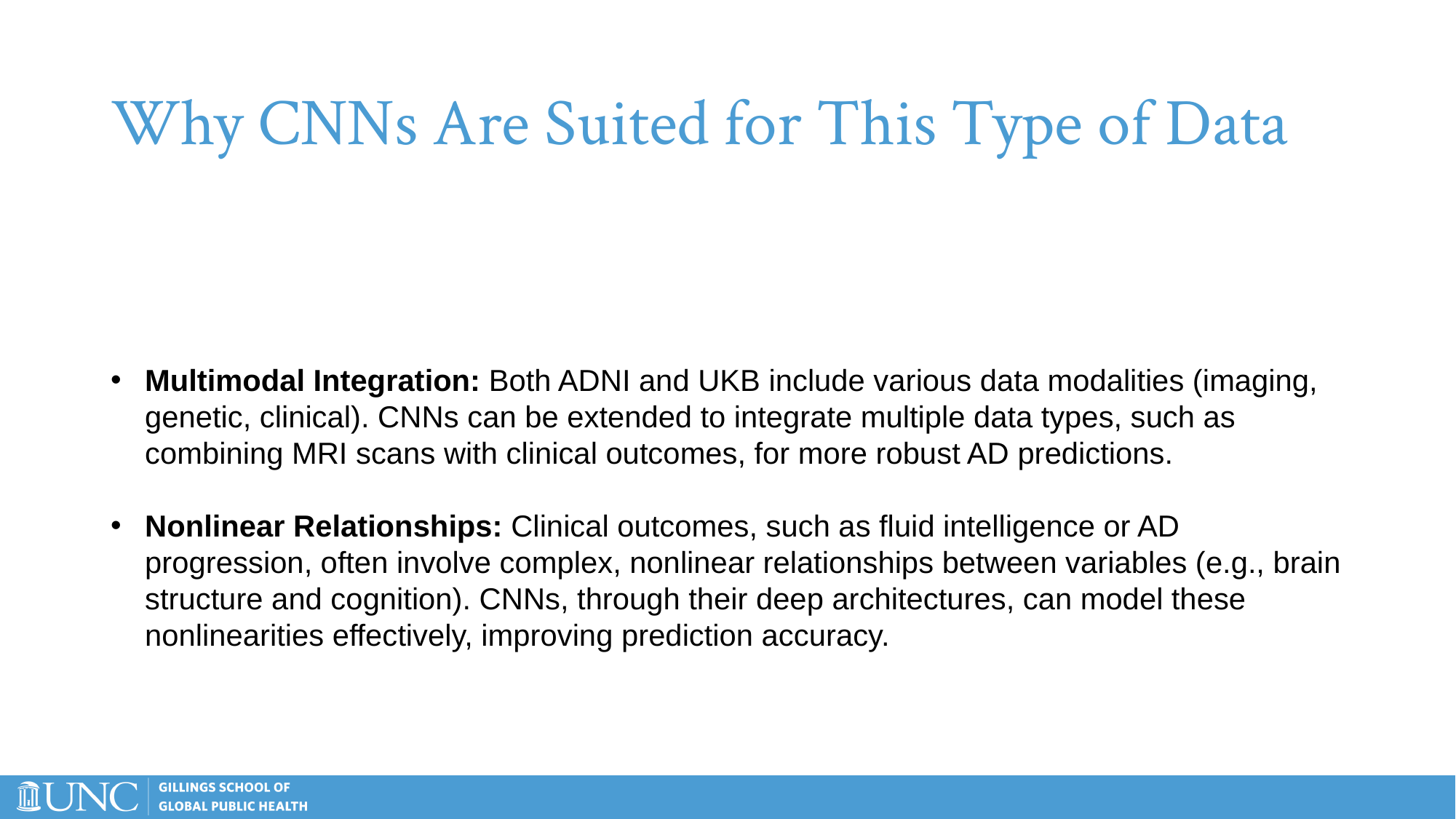

# Why CNNs Are Suited for This Type of Data
Multimodal Integration: Both ADNI and UKB include various data modalities (imaging, genetic, clinical). CNNs can be extended to integrate multiple data types, such as combining MRI scans with clinical outcomes, for more robust AD predictions.

Nonlinear Relationships: Clinical outcomes, such as fluid intelligence or AD progression, often involve complex, nonlinear relationships between variables (e.g., brain structure and cognition). CNNs, through their deep architectures, can model these nonlinearities effectively, improving prediction accuracy.